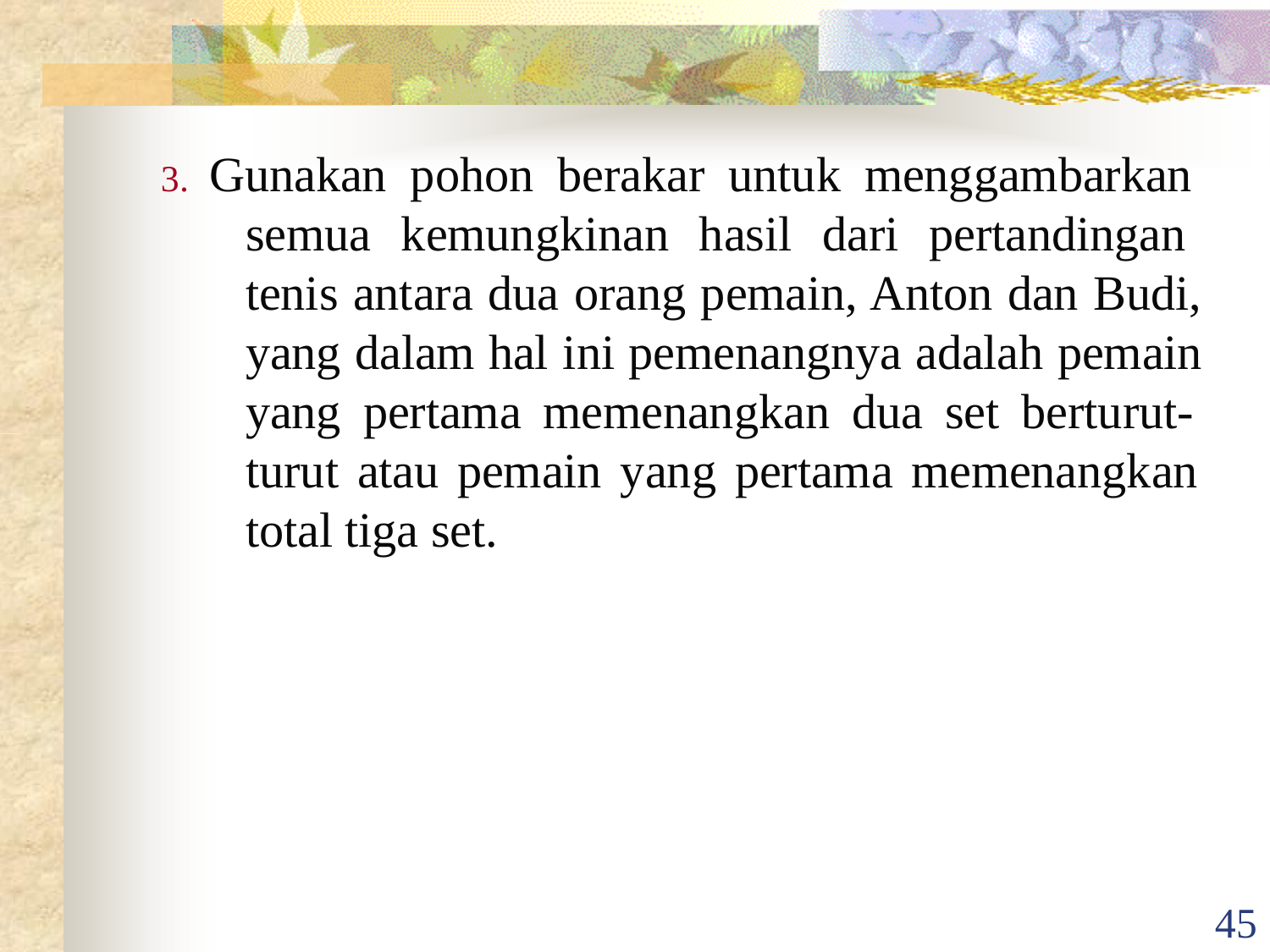

3. Gunakan pohon berakar untuk menggambarkan  semua kemungkinan hasil dari pertandingan  tenis antara dua orang pemain, Anton dan Budi,  yang dalam hal ini pemenangnya adalah pemain  yang pertama memenangkan dua set berturut-  turut atau pemain yang pertama memenangkan  total tiga set.
45